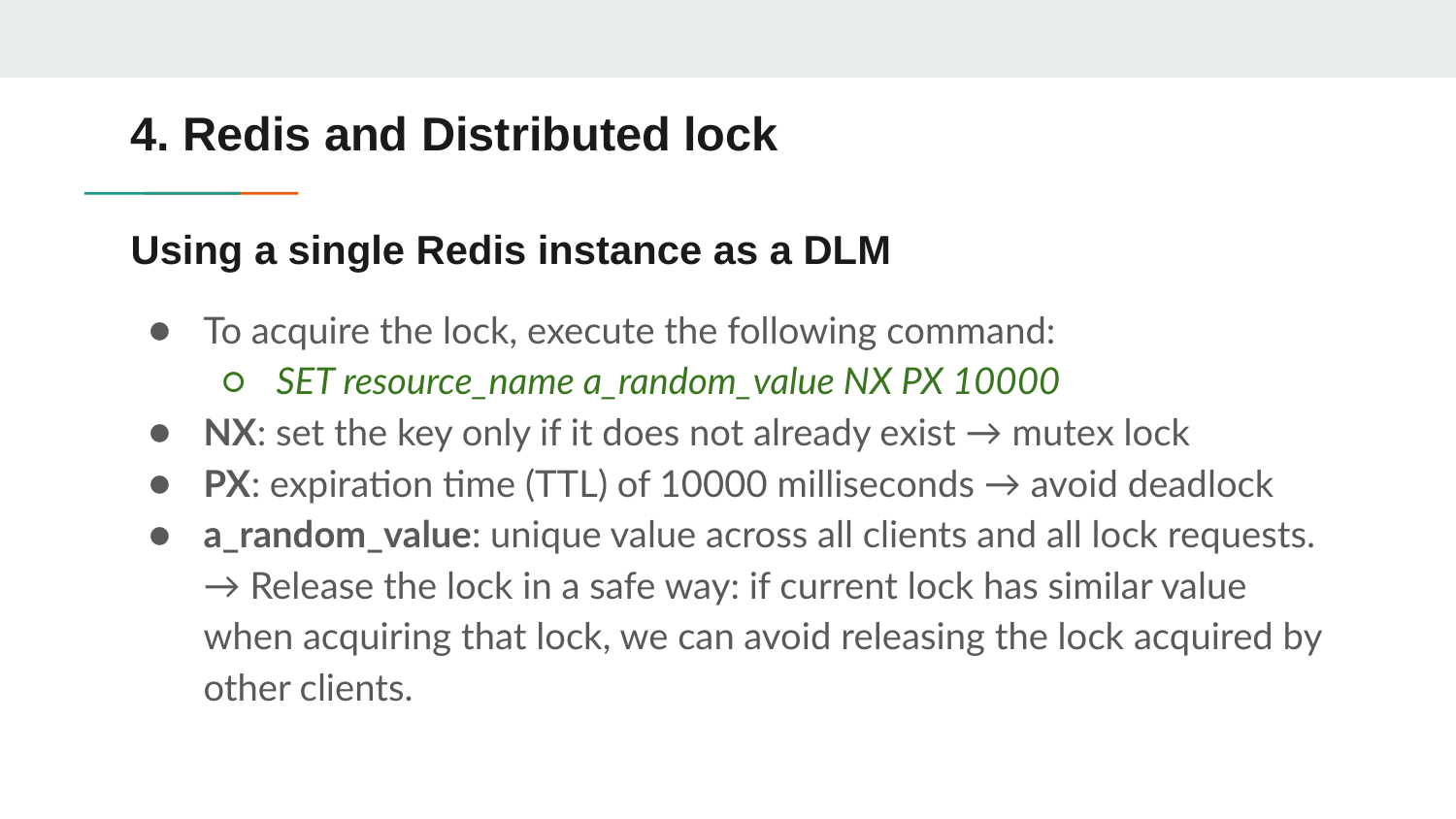

4. Redis and Distributed lock
# Using a single Redis instance as a DLM
To acquire the lock, execute the following command:
SET resource_name a_random_value NX PX 10000
NX: set the key only if it does not already exist → mutex lock
PX: expiration time (TTL) of 10000 milliseconds → avoid deadlock
a_random_value: unique value across all clients and all lock requests. → Release the lock in a safe way: if current lock has similar value when acquiring that lock, we can avoid releasing the lock acquired by other clients.